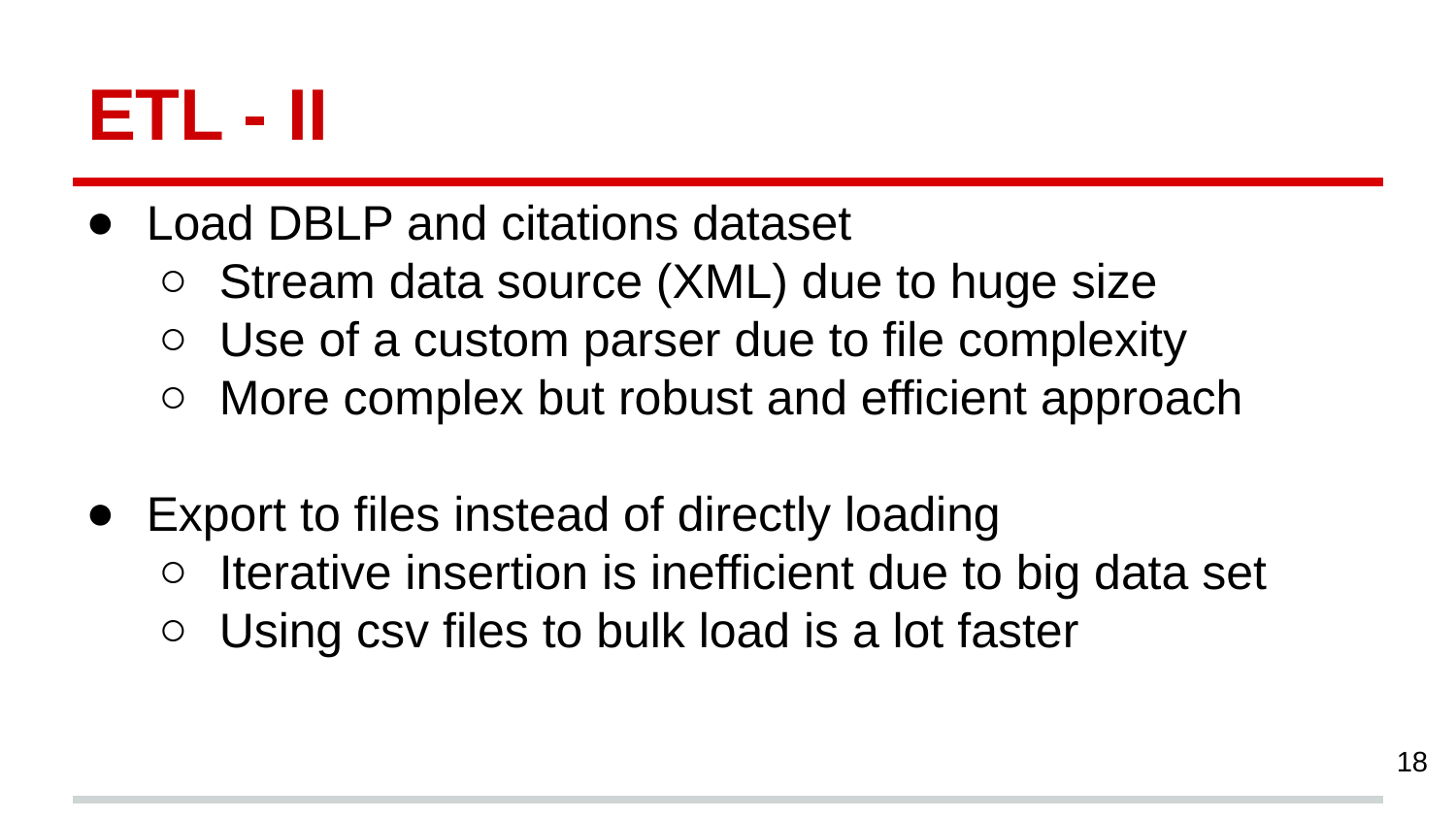

# ETL - II
Load DBLP and citations dataset
Stream data source (XML) due to huge size
Use of a custom parser due to file complexity
More complex but robust and efficient approach

Export to files instead of directly loading
Iterative insertion is inefficient due to big data set
Using csv files to bulk load is a lot faster

18